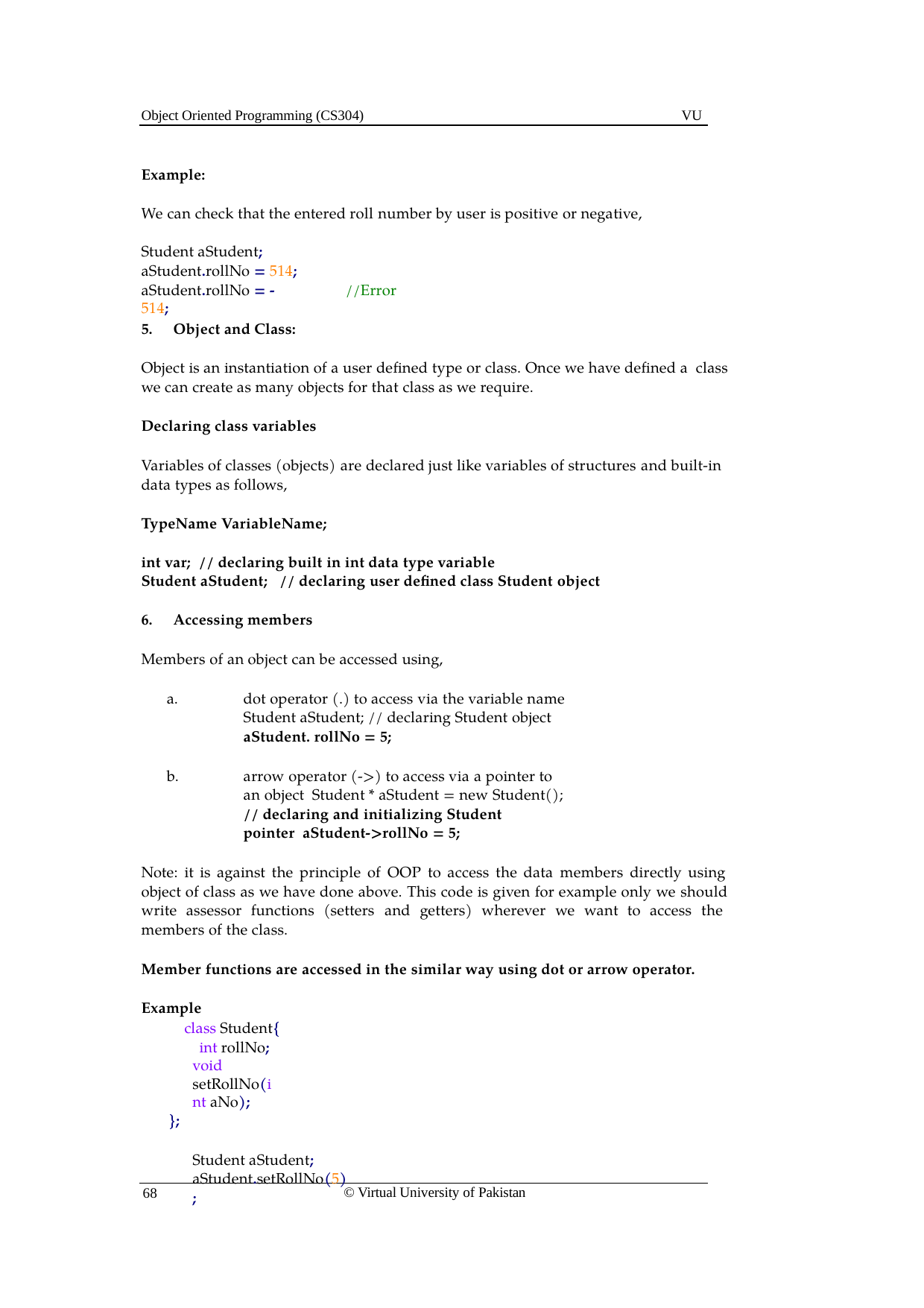

Object Oriented Programming (CS304)
VU

Example:

We can check that the entered roll number by user is positive or negative,
Student aStudent;  aStudent.rollNo = 514;
aStudent.rollNo = -514;
//Error
Object and Class:

Object is an instantiation of a user defined type or class. Once we have defined a  class we can create as many objects for that class as we require.

Declaring class variables

Variables of classes (objects) are declared just like variables of structures and built-in  data types as follows,

TypeName VariableName;

int var;  // declaring built in int data type variable
Student aStudent;   // declaring user defined class Student object

Accessing members

Members of an object can be accessed using,

dot operator (.) to access via the variable name  Student aStudent; // declaring Student object  aStudent. rollNo = 5;

arrow operator (->) to access via a pointer to an object  Student * aStudent = new Student();
// declaring and initializing Student pointer  aStudent->rollNo = 5;

Note: it is against the principle of OOP to access the data members directly using  object of class as we have done above. This code is given for example only we should  write assessor functions (setters and getters) wherever we want to access the  members of the class.

Member functions are accessed in the similar way using dot or arrow operator.

Example
class Student{  int rollNo;
void setRollNo(int aNo);
};

Student aStudent;  aStudent.setRollNo(5);
© Virtual University of Pakistan

68